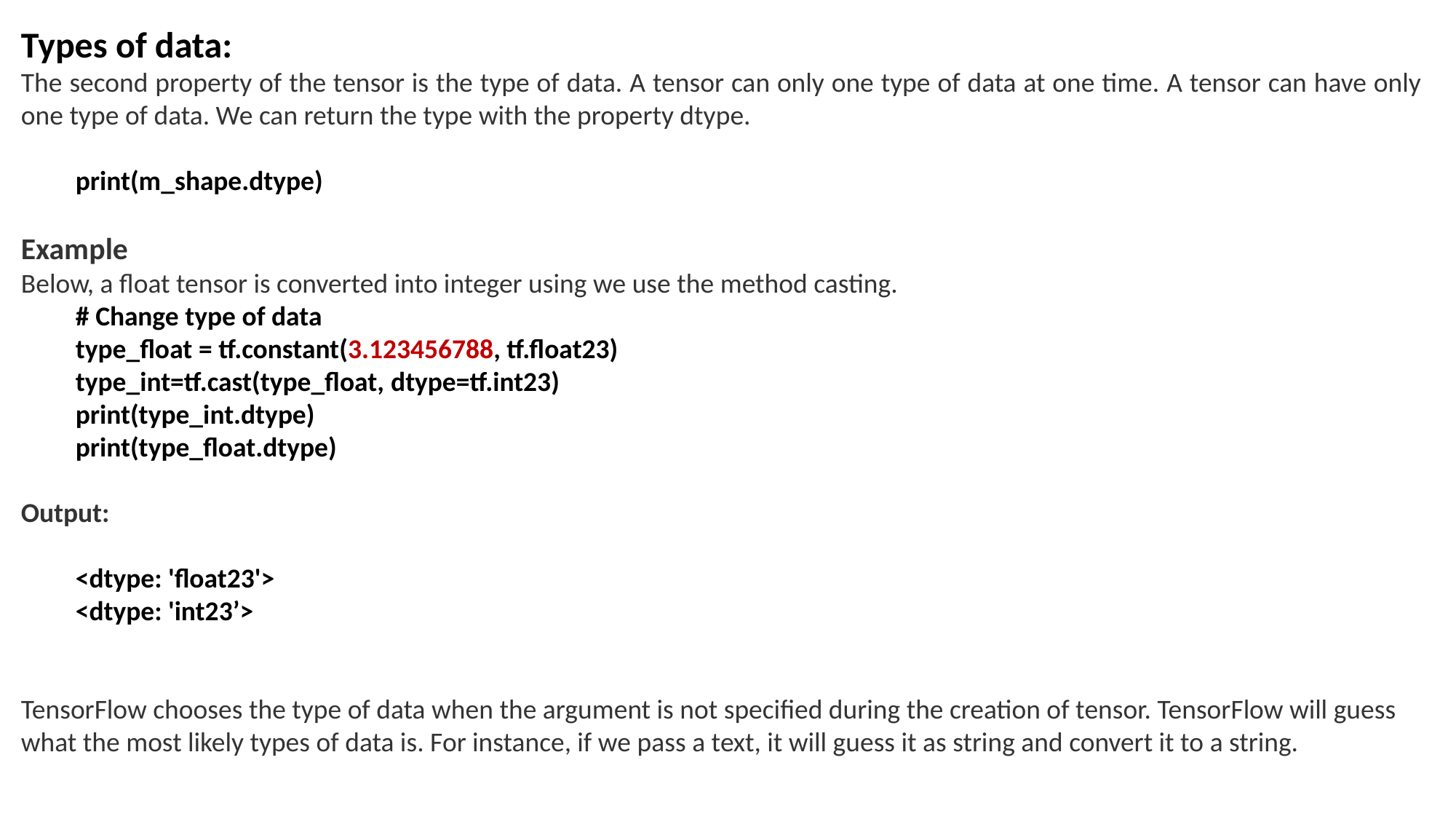

Types of data:
The second property of the tensor is the type of data. A tensor can only one type of data at one time. A tensor can have only one type of data. We can return the type with the property dtype.

print(m_shape.dtype)

Example
Below, a float tensor is converted into integer using we use the method casting.
# Change type of data
type_float = tf.constant(3.123456788, tf.float23)
type_int=tf.cast(type_float, dtype=tf.int23)
print(type_int.dtype)
print(type_float.dtype)

Output:

<dtype: 'float23'>
<dtype: 'int23’>

TensorFlow chooses the type of data when the argument is not specified during the creation of tensor. TensorFlow will guess what the most likely types of data is. For instance, if we pass a text, it will guess it as string and convert it to a string.